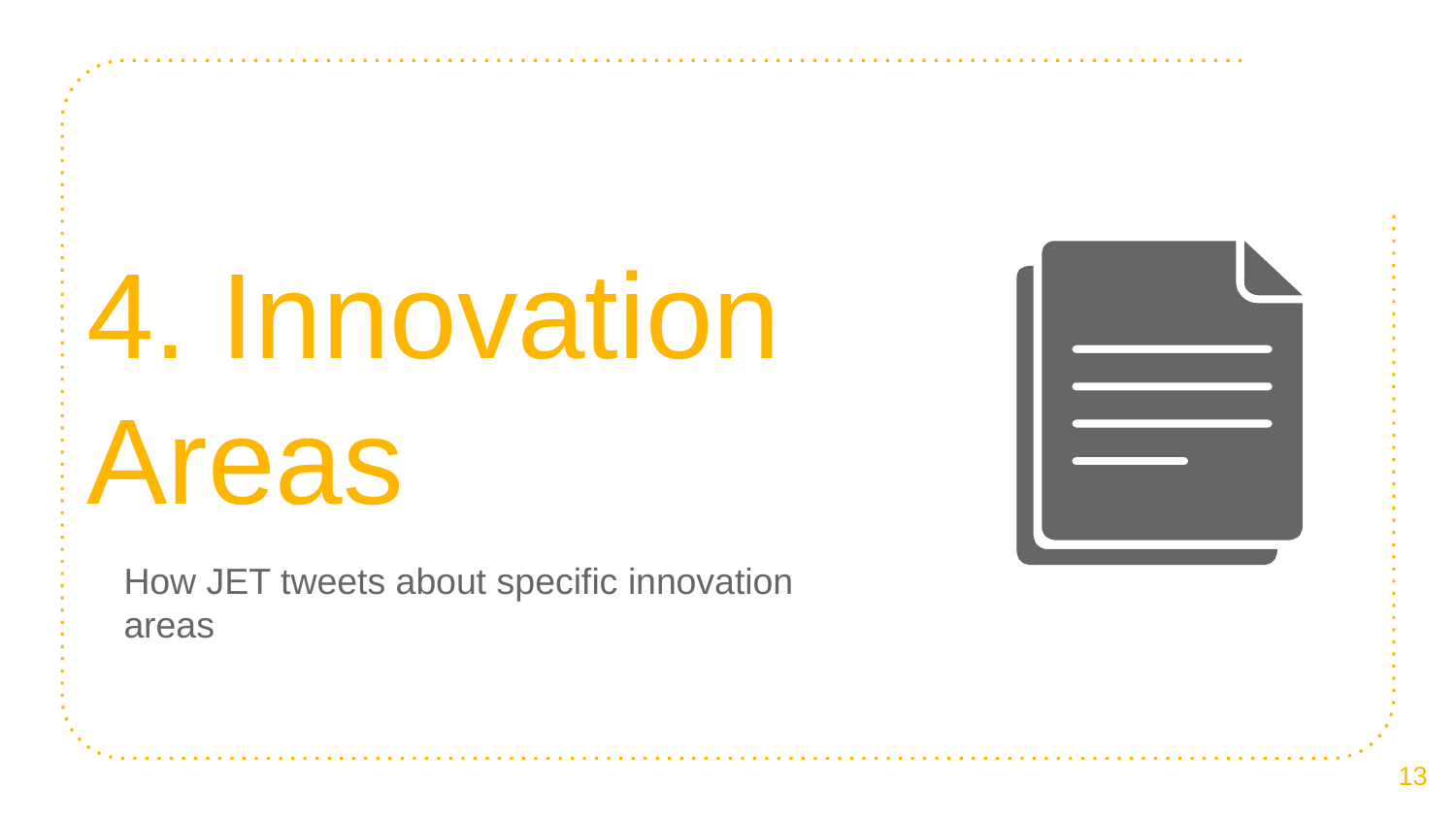

4. Innovation Areas
How JET tweets about specific innovation areas
13